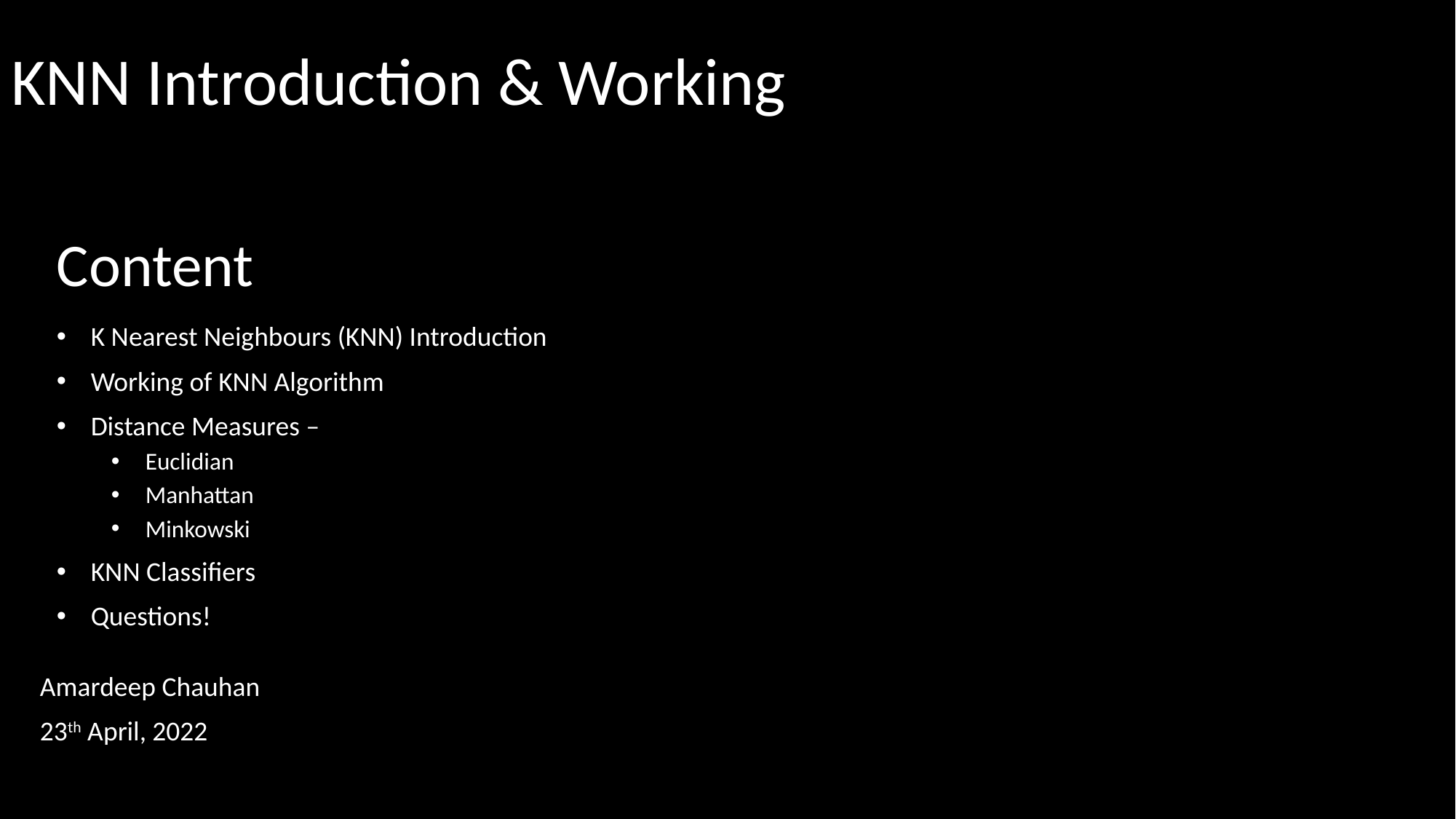

KNN Introduction & Working
# Content
K Nearest Neighbours (KNN) Introduction
Working of KNN Algorithm
Distance Measures –
Euclidian
Manhattan
Minkowski
KNN Classifiers
Questions!
Amardeep Chauhan
23th April, 2022